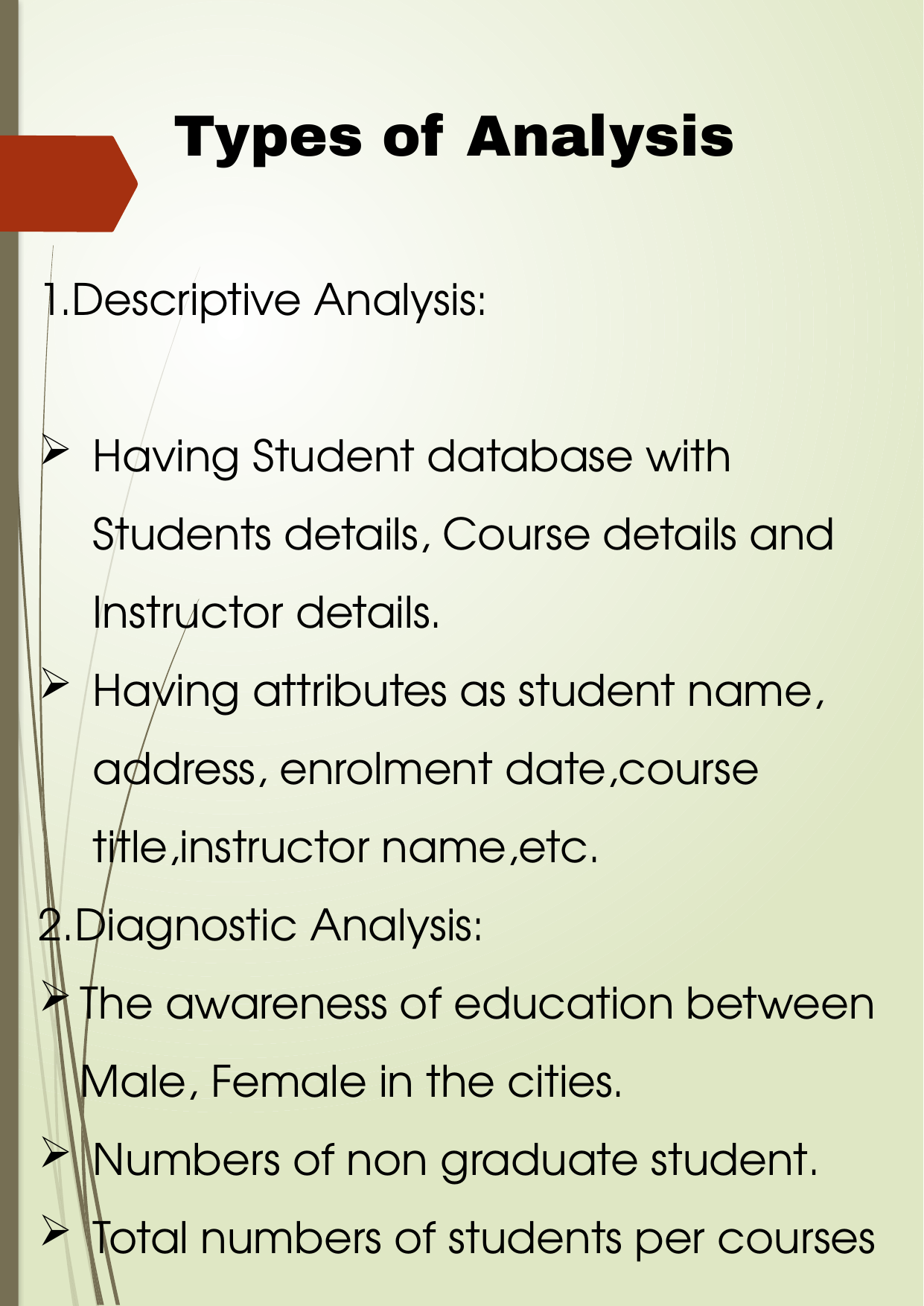

Types of Analysis

1.Descriptive Analysis:

Having Student database with Students details, Course details and Instructor details.
Having attributes as student name, address, enrolment date,course title,instructor name,etc.
2.Diagnostic Analysis:
The awareness of education between Male, Female in the cities.
Numbers of non graduate student.
Total numbers of students per courses